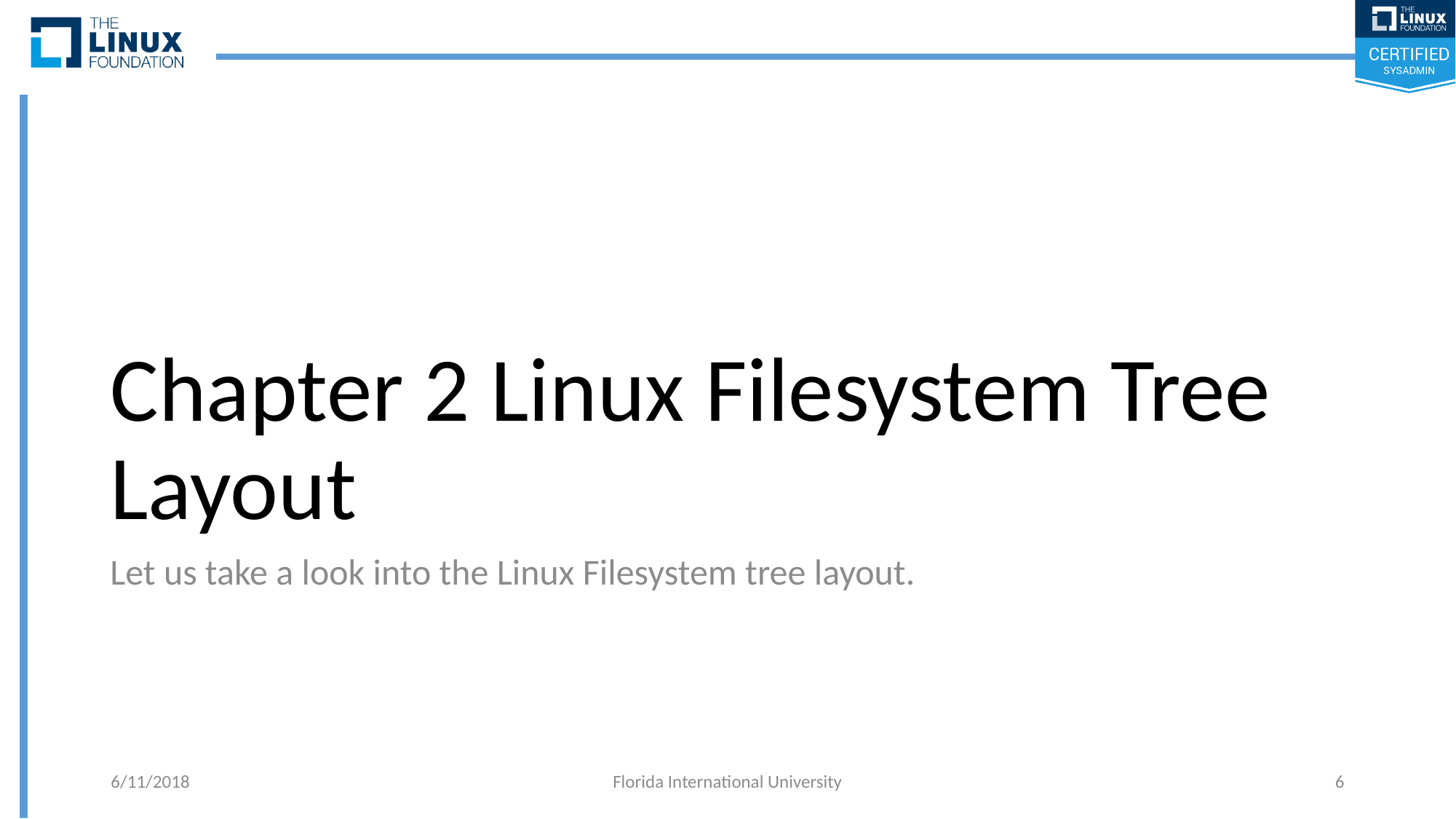

# Chapter 2 Linux Filesystem Tree Layout
Let us take a look into the Linux Filesystem tree layout.
6/11/2018
Florida International University
6